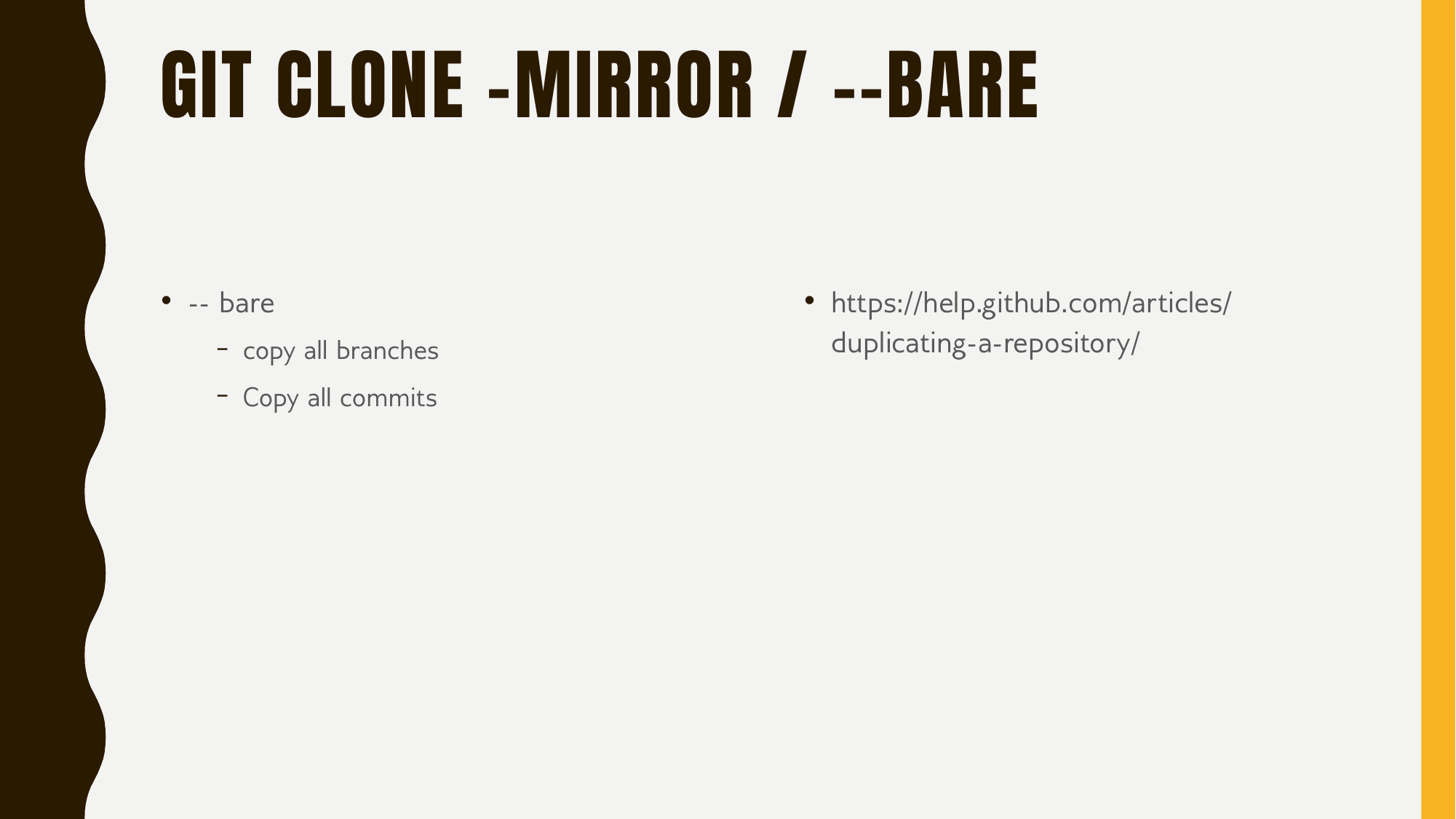

# Git Clone –Mirror / --Bare
-- bare
copy all branches
Copy all commits
https://help.github.com/articles/duplicating-a-repository/